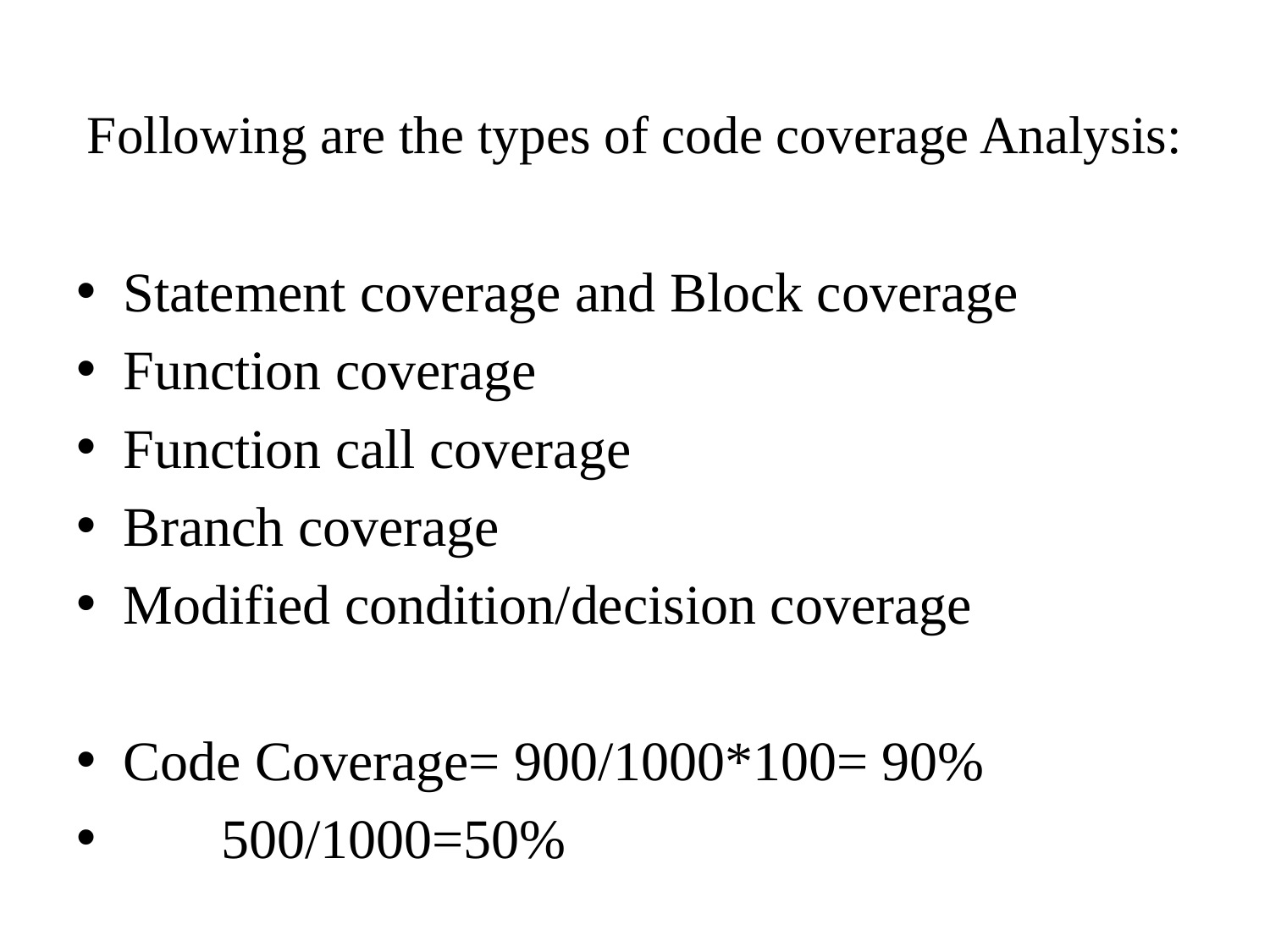

# Following are the types of code coverage Analysis:
Statement coverage and Block coverage
Function coverage
Function call coverage
Branch coverage
Modified condition/decision coverage

Code Coverage= 900/1000*100= 90%
       500/1000=50%